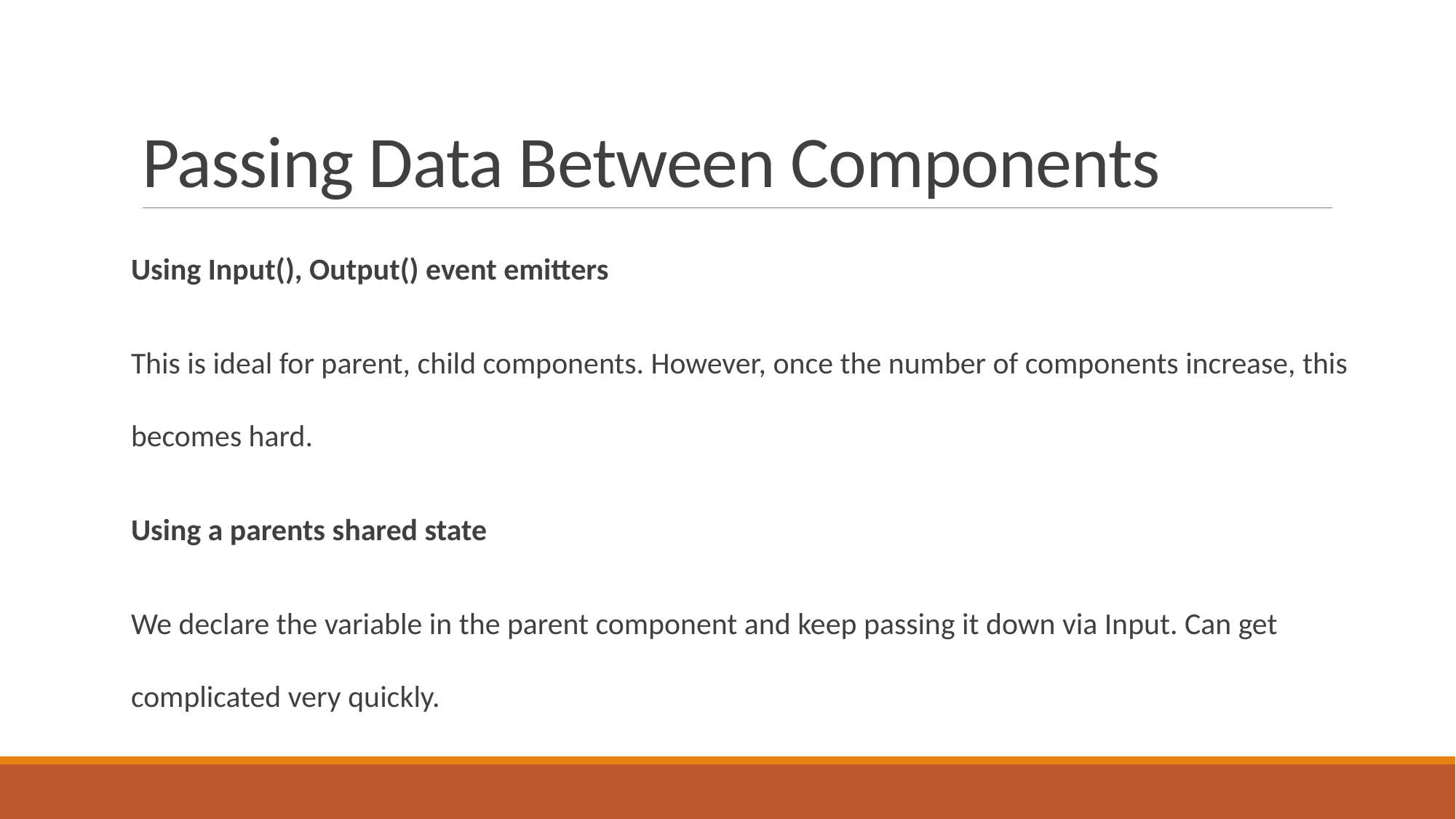

# Passing Data Between Components
Using Input(), Output() event emitters
This is ideal for parent, child components. However, once the number of components increase, this becomes hard.
Using a parents shared state
We declare the variable in the parent component and keep passing it down via Input. Can get complicated very quickly.